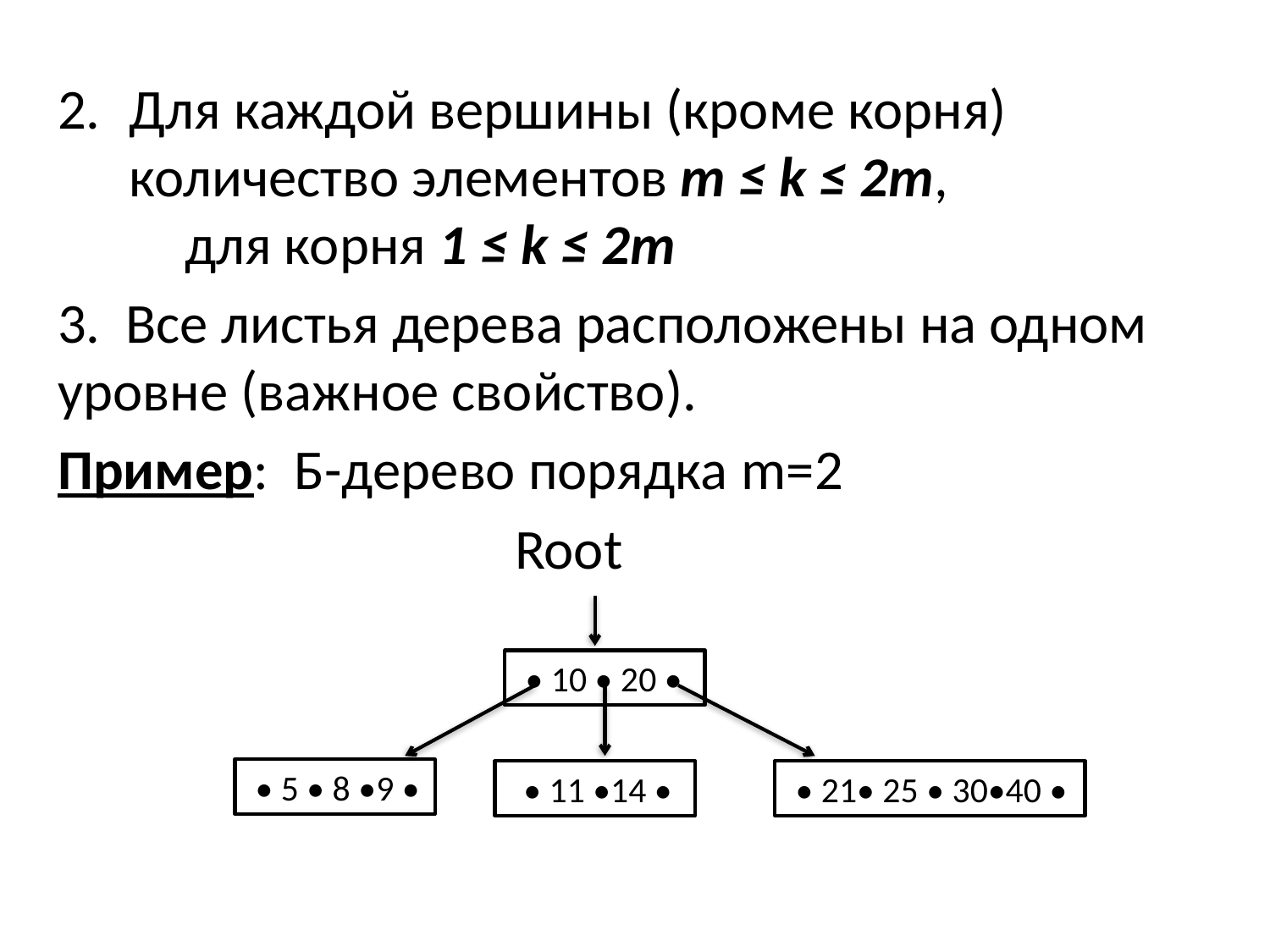

Для каждой вершины (кроме корня) количество элементов m ≤ k ≤ 2m,
	для корня 1 ≤ k ≤ 2m
3.  Все листья дерева расположены на одном уровне (важное свойство).
Пример:  Б-дерево порядка m=2
                                    Root
 • 10 • 20 •
 • 5 • 8 •9 •
  • 11 •14 •
 • 21• 25 • 30•40 •